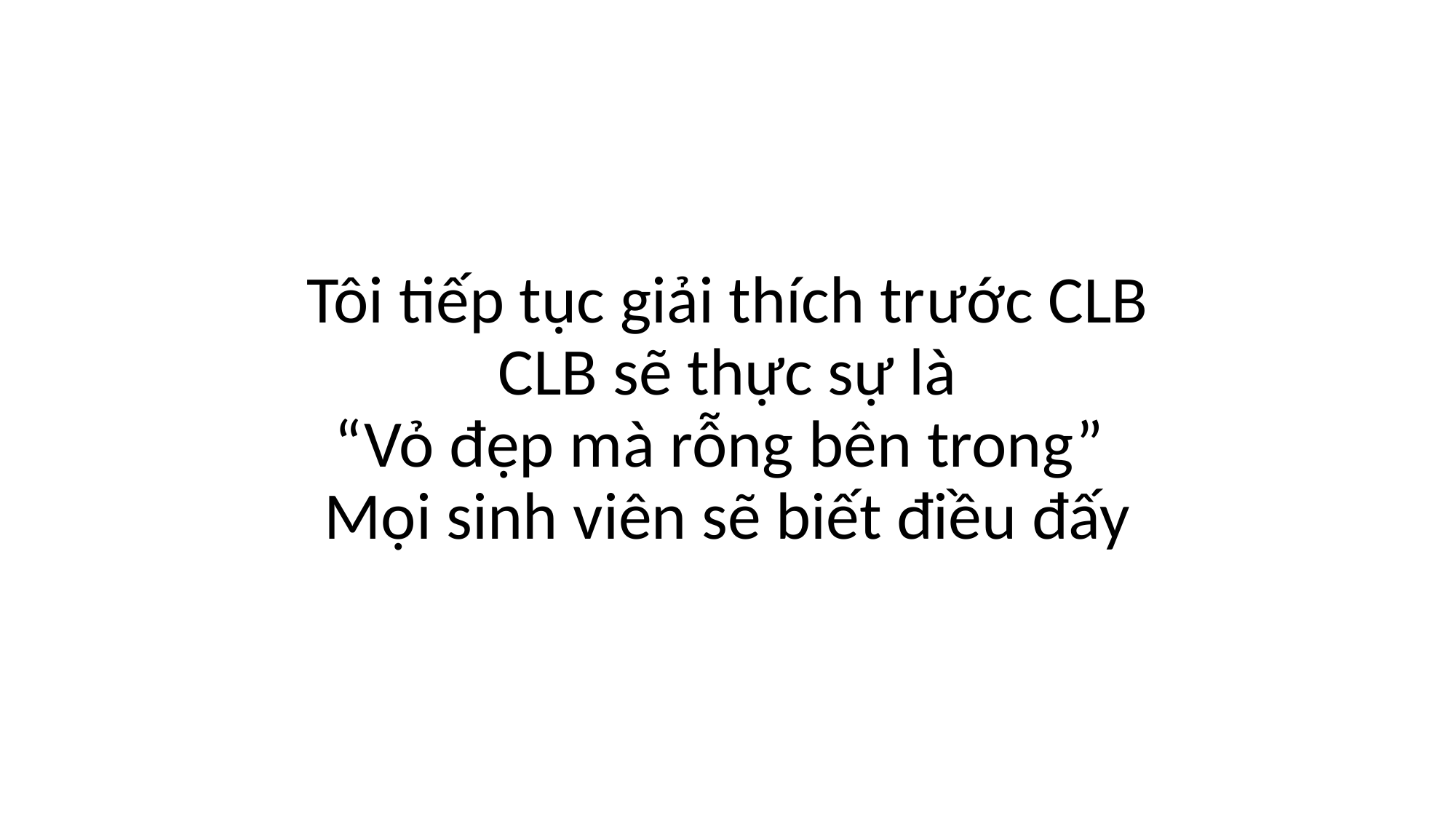

# Tôi tiếp tục giải thích trước CLB CLB sẽ thực sự là “Vỏ đẹp mà rỗng bên trong” Mọi sinh viên sẽ biết điều đấy